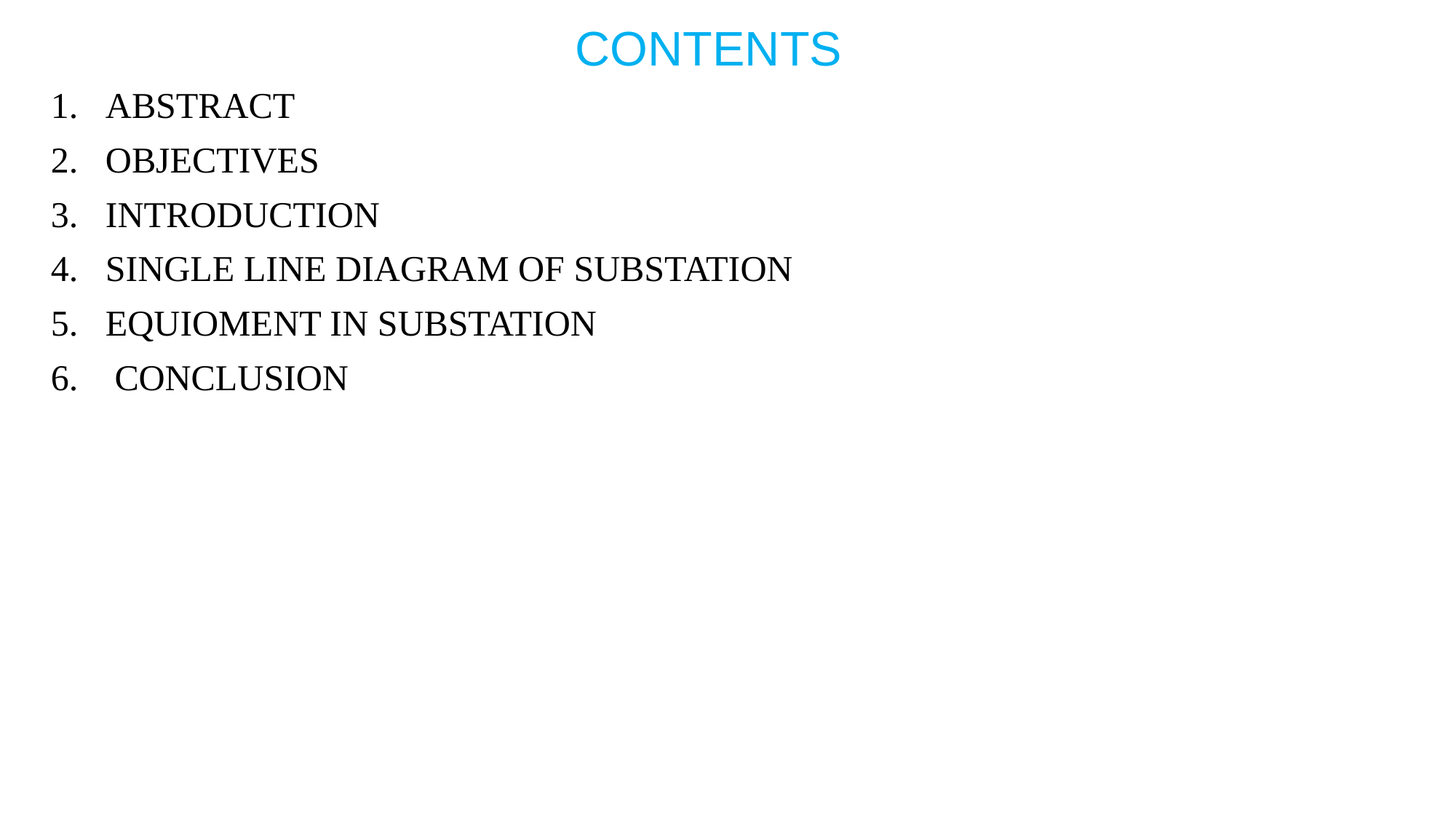

# CONTENTS
ABSTRACT
OBJECTIVES
INTRODUCTION
SINGLE LINE DIAGRAM OF SUBSTATION
EQUIOMENT IN SUBSTATION
 CONCLUSION